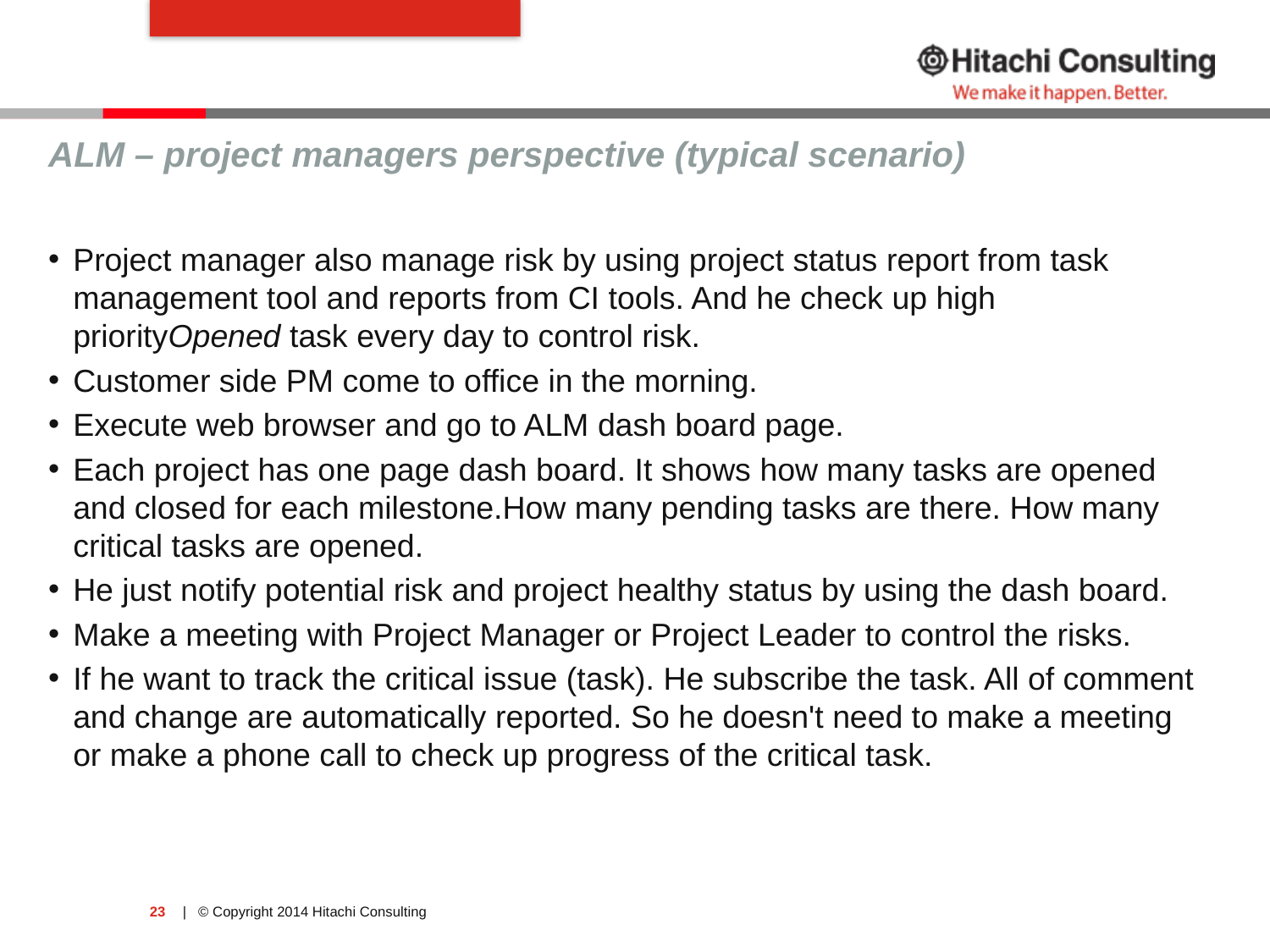

#
ALM – project managers perspective (typical scenario)

Project manager also manage risk by using project status report from task management tool and reports from CI tools. And he check up high priorityOpened task every day to control risk.
Customer side PM come to office in the morning.
Execute web browser and go to ALM dash board page.
Each project has one page dash board. It shows how many tasks are opened and closed for each milestone.How many pending tasks are there. How many critical tasks are opened.
He just notify potential risk and project healthy status by using the dash board.
Make a meeting with Project Manager or Project Leader to control the risks.
If he want to track the critical issue (task). He subscribe the task. All of comment and change are automatically reported. So he doesn't need to make a meeting or make a phone call to check up progress of the critical task.